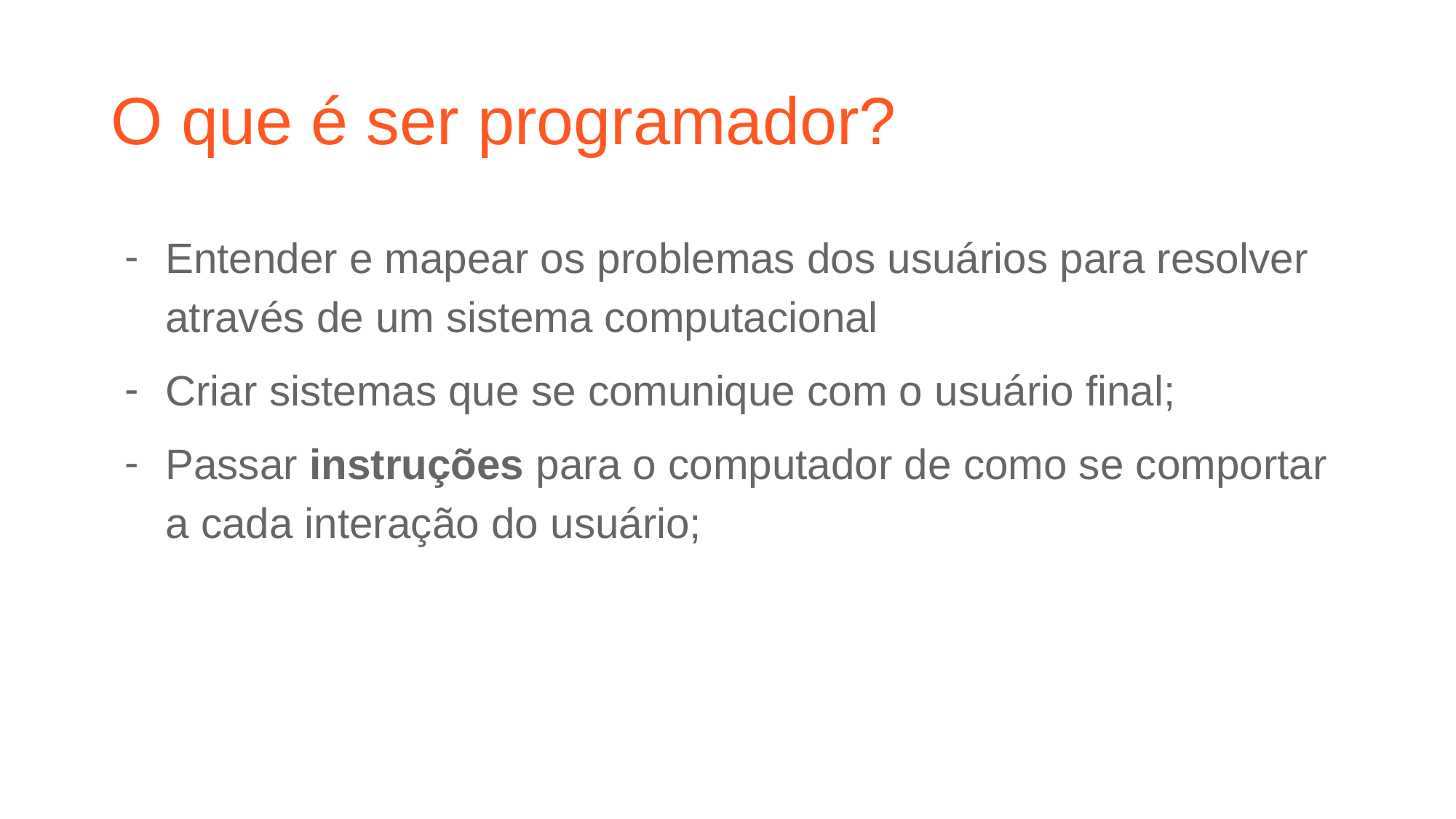

# O que é ser programador?
Entender e mapear os problemas dos usuários para resolver através de um sistema computacional
Criar sistemas que se comunique com o usuário final;
Passar instruções para o computador de como se comportar a cada interação do usuário;